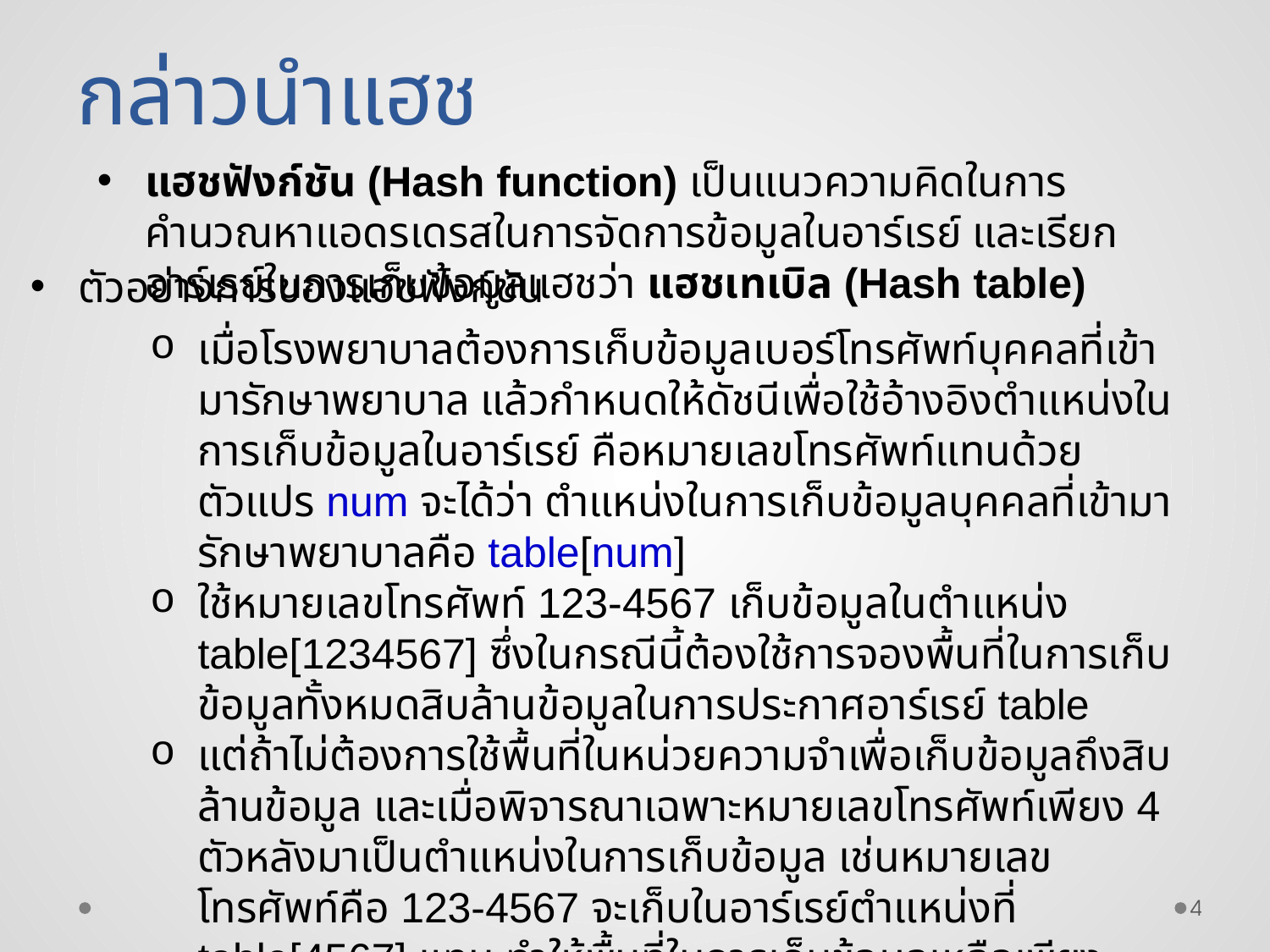

กล่าวนำแฮช
แฮชฟังก์ชัน (Hash function) เป็นแนวความคิดในการคำนวณหาแอดรเดรสในการจัดการข้อมูลในอาร์เรย์ และเรียกอาร์เรย์ในการเก็บข้อมูลแฮชว่า แฮชเทเบิล (Hash table)
ตัวอย่างการของแฮชฟังก์ชัน
เมื่อโรงพยาบาลต้องการเก็บข้อมูลเบอร์โทรศัพท์บุคคลที่เข้ามารักษาพยาบาล แล้วกำหนดให้ดัชนีเพื่อใช้อ้างอิงตำแหน่งในการเก็บข้อมูลในอาร์เรย์ คือหมายเลขโทรศัพท์แทนด้วยตัวแปร num จะได้ว่า ตำแหน่งในการเก็บข้อมูลบุคคลที่เข้ามารักษาพยาบาลคือ table[num]
ใช้หมายเลขโทรศัพท์ 123-4567 เก็บข้อมูลในตำแหน่ง table[1234567] ซึ่งในกรณีนี้ต้องใช้การจองพื้นที่ในการเก็บข้อมูลทั้งหมดสิบล้านข้อมูลในการประกาศอาร์เรย์ table
แต่ถ้าไม่ต้องการใช้พื้นที่ในหน่วยความจำเพื่อเก็บข้อมูลถึงสิบล้านข้อมูล และเมื่อพิจารณาเฉพาะหมายเลขโทรศัพท์เพียง 4 ตัวหลังมาเป็นตำแหน่งในการเก็บข้อมูล เช่นหมายเลขโทรศัพท์คือ 123-4567 จะเก็บในอาร์เรย์ตำแหน่งที่ table[4567] แทน ทำให้พื้นที่ในการเก็บข้อมูลเหลือเพียง 10,000 ข้อมูลในการเก็บข้อมูล
4